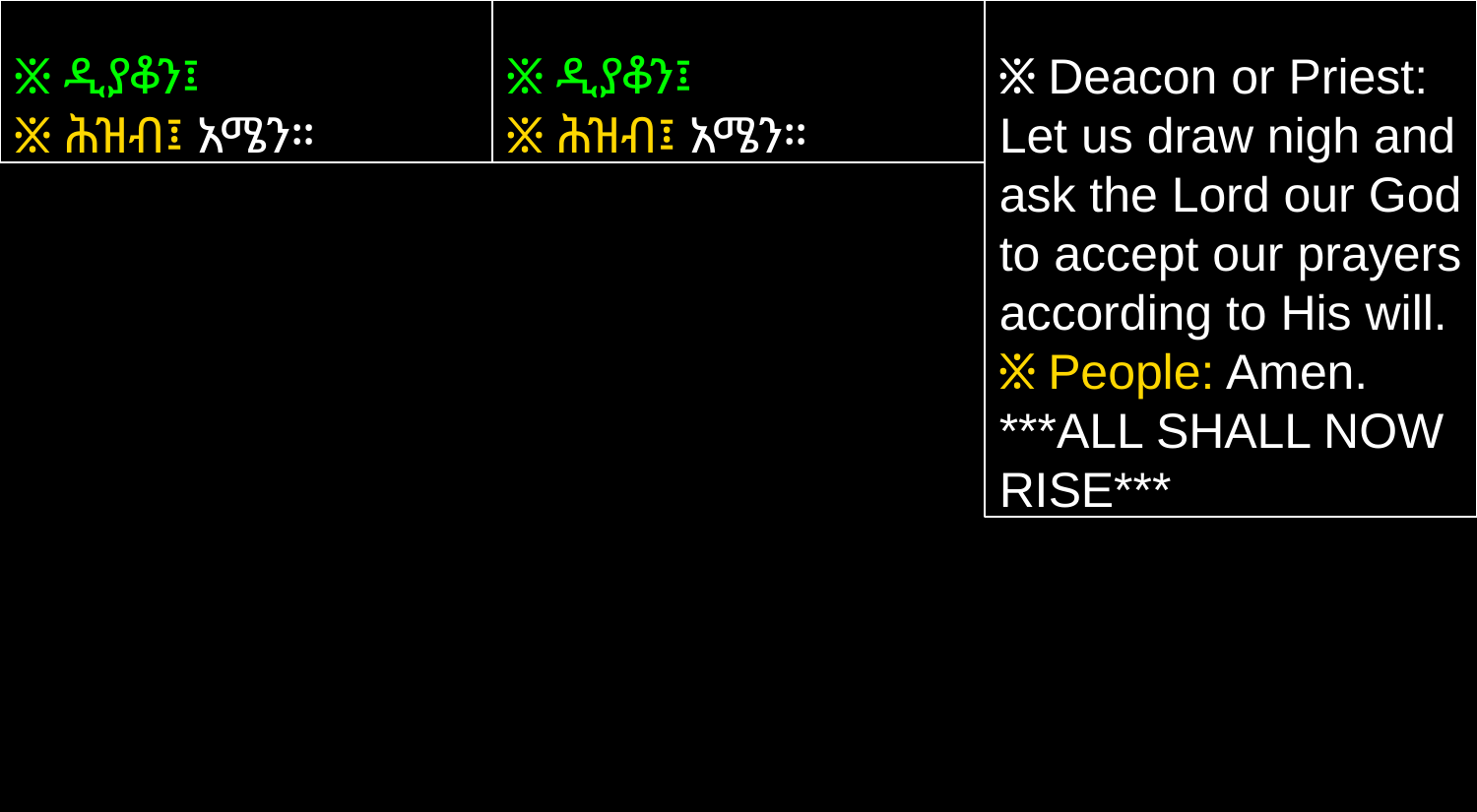

፠ ዲያቆን፤
፠ ሕዝብ፤ አሜን።

፠ ዲያቆን፤
፠ ሕዝብ፤ አሜን።

፠ Deacon or Priest: Let us draw nigh and ask the Lord our God to accept our prayers according to His will.
፠ People: Amen.
***ALL SHALL NOW RISE***